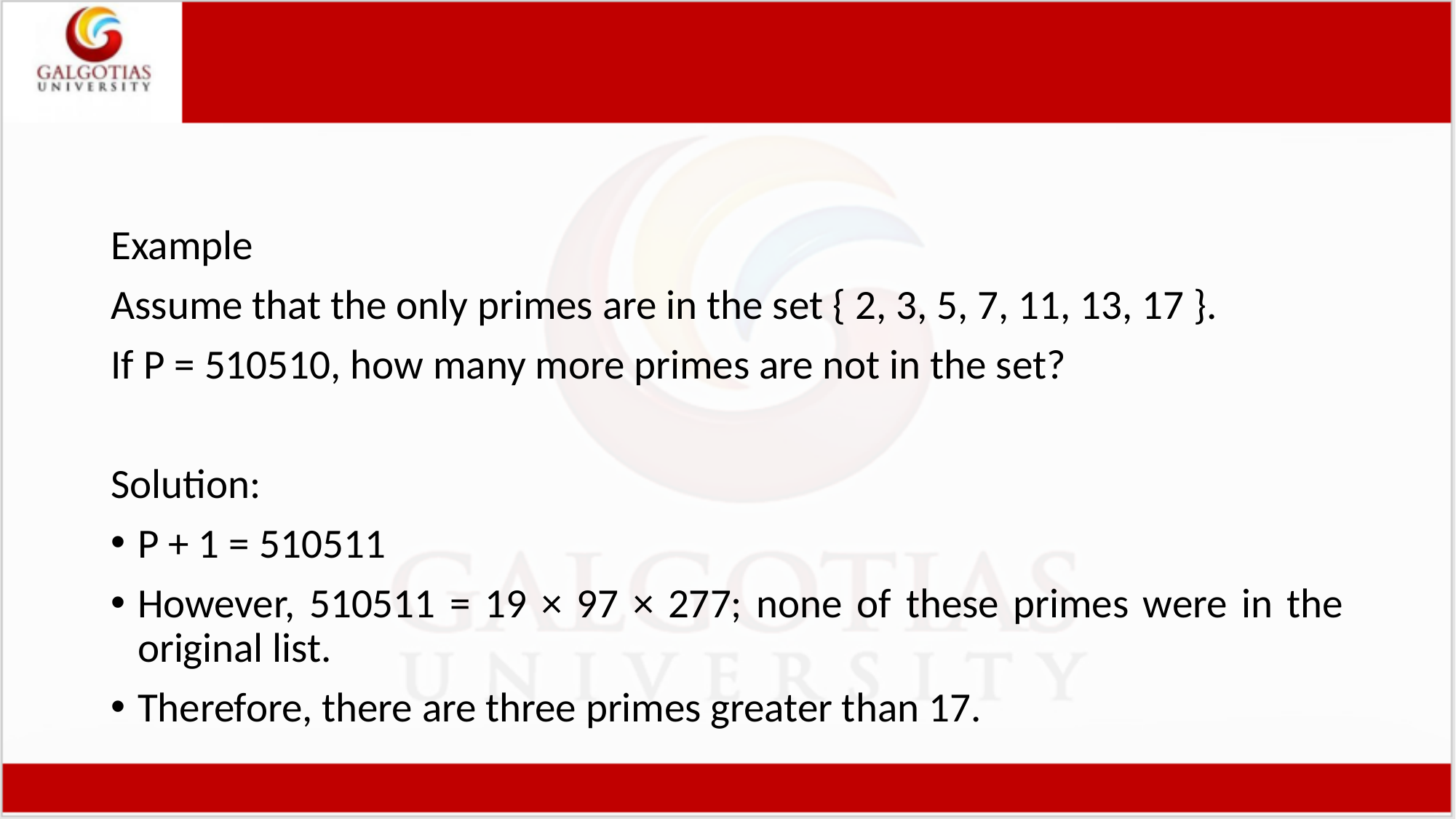

Example
Assume that the only primes are in the set { 2, 3, 5, 7, 11, 13, 17 }.
If P = 510510, how many more primes are not in the set?

Solution:
P + 1 = 510511
However, 510511 = 19 × 97 × 277; none of these primes were in the original list.
Therefore, there are three primes greater than 17.